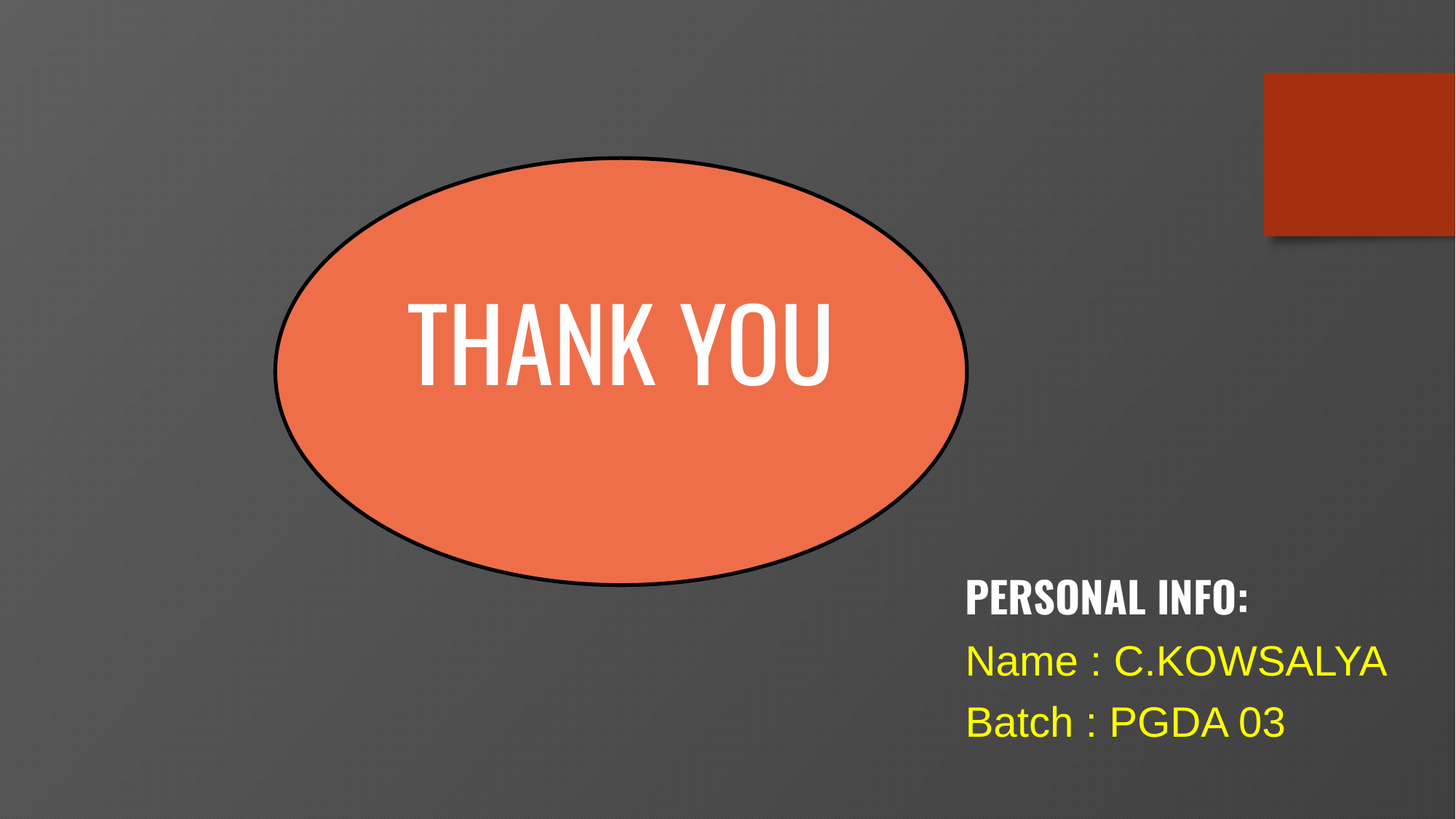

THANK YOU
PERSONAL INFO:
Name : C.KOWSALYA
Batch : PGDA 03